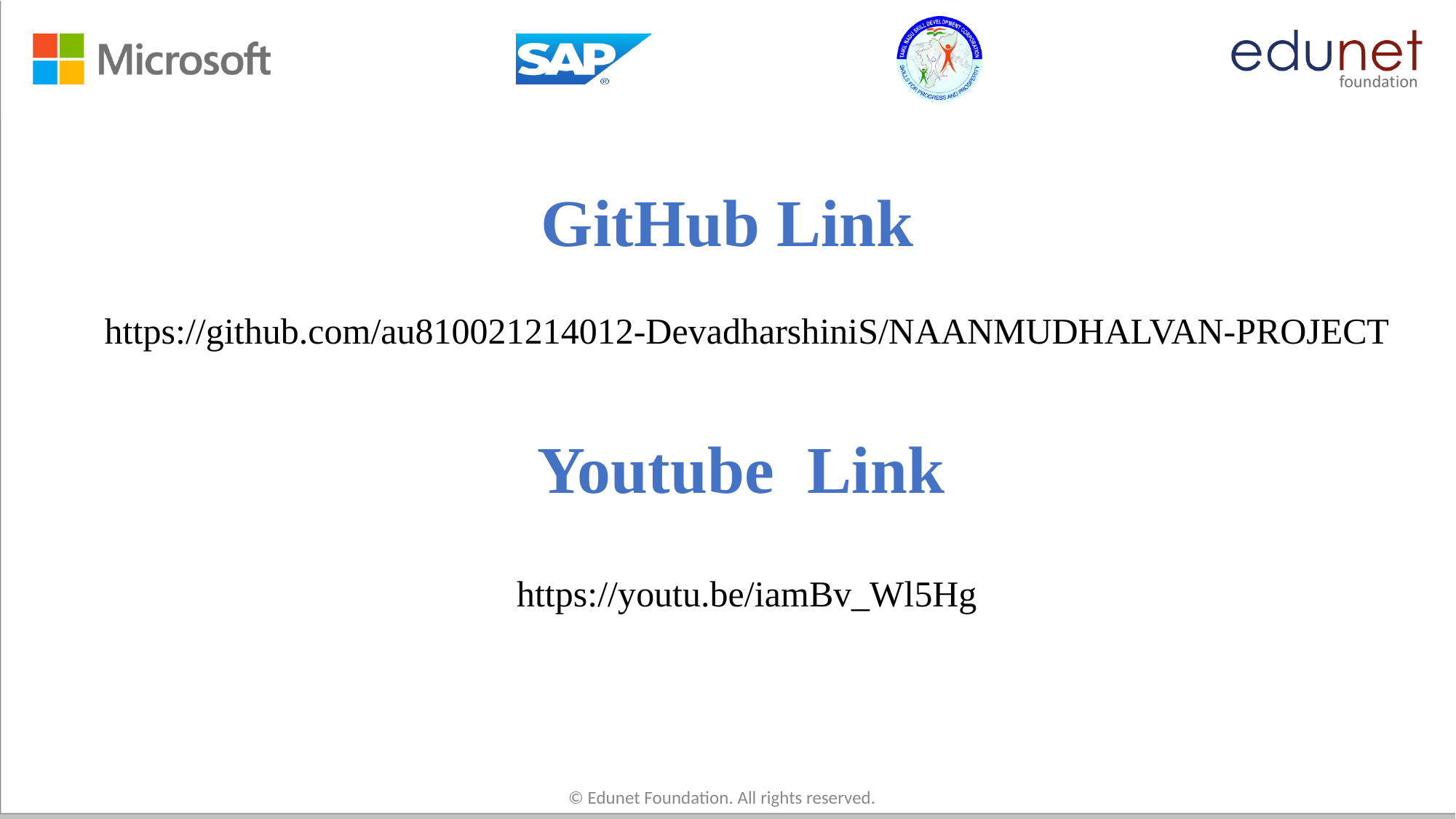

# GitHub Link
https://github.com/au810021214012-DevadharshiniS/NAANMUDHALVAN-PROJECT
Youtube  Link
https://youtu.be/iamBv_Wl5Hg
© Edunet Foundation. All rights reserved.